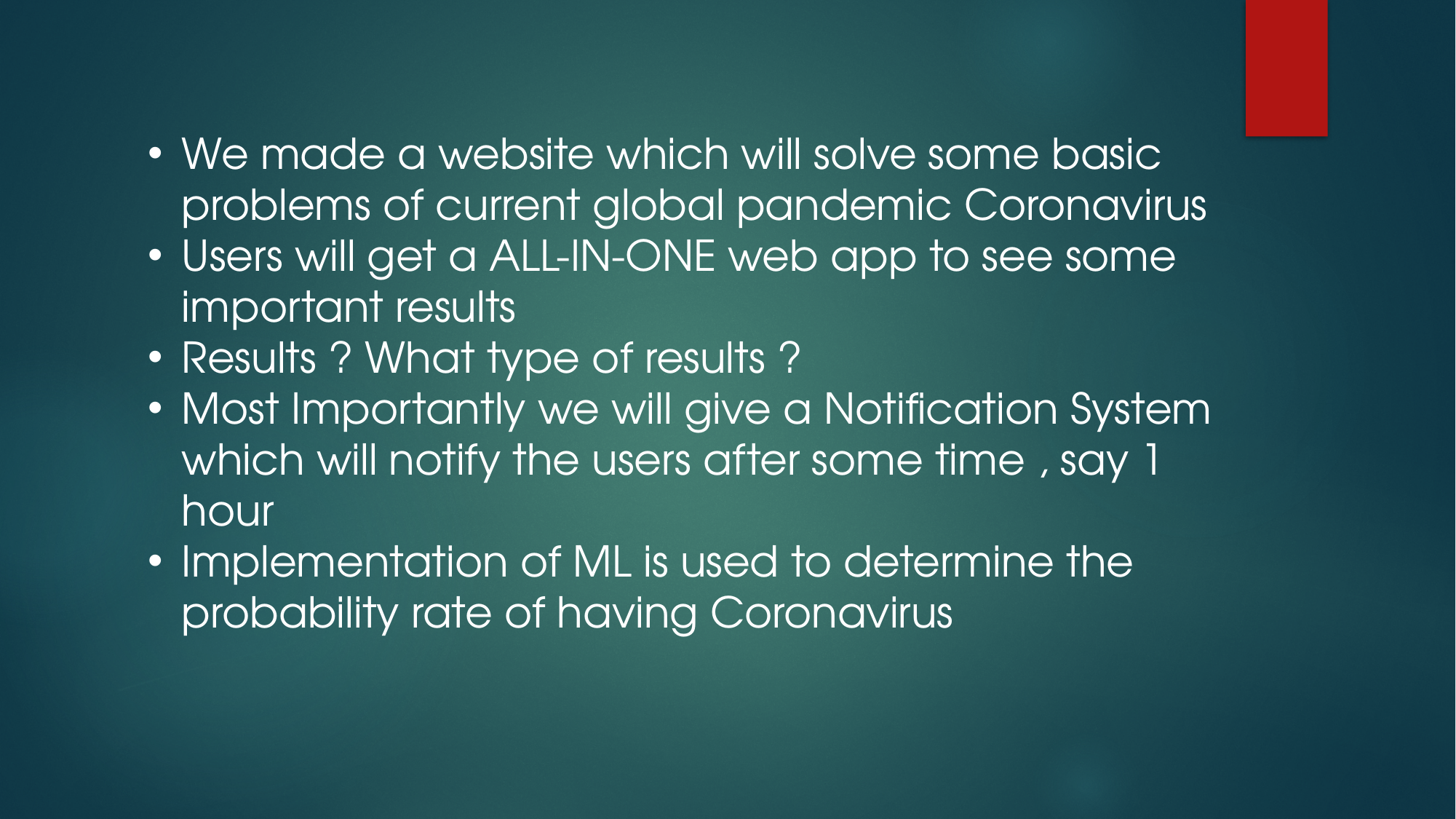

We made a website which will solve some basic problems of current global pandemic Coronavirus
Users will get a ALL-IN-ONE web app to see some important results
Results ? What type of results ?
Most Importantly we will give a Notification System which will notify the users after some time , say 1 hour
Implementation of ML is used to determine the probability rate of having Coronavirus